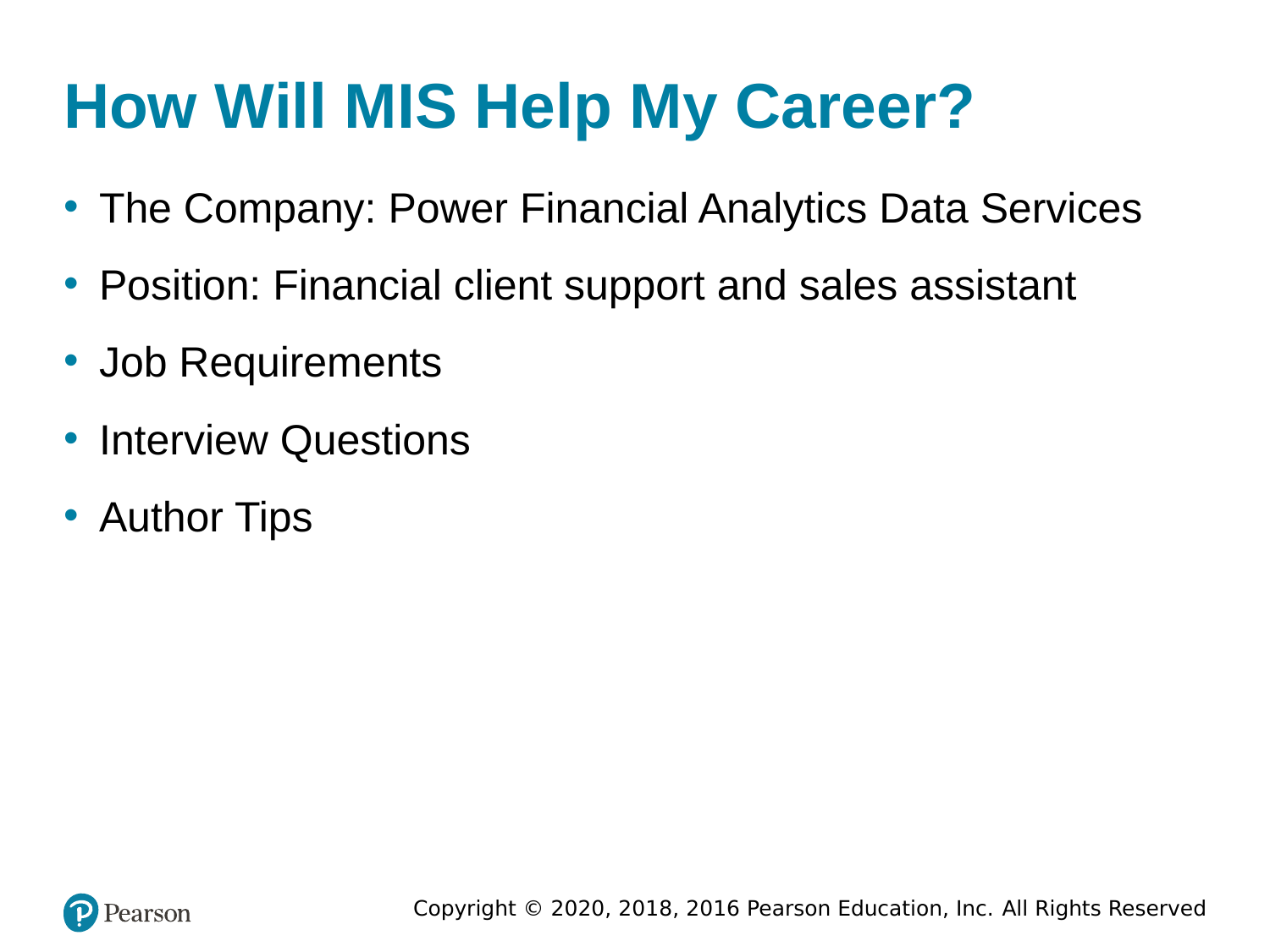

# How Will MIS Help My Career?
The Company: Power Financial Analytics Data Services
Position: Financial client support and sales assistant
Job Requirements
Interview Questions
Author Tips